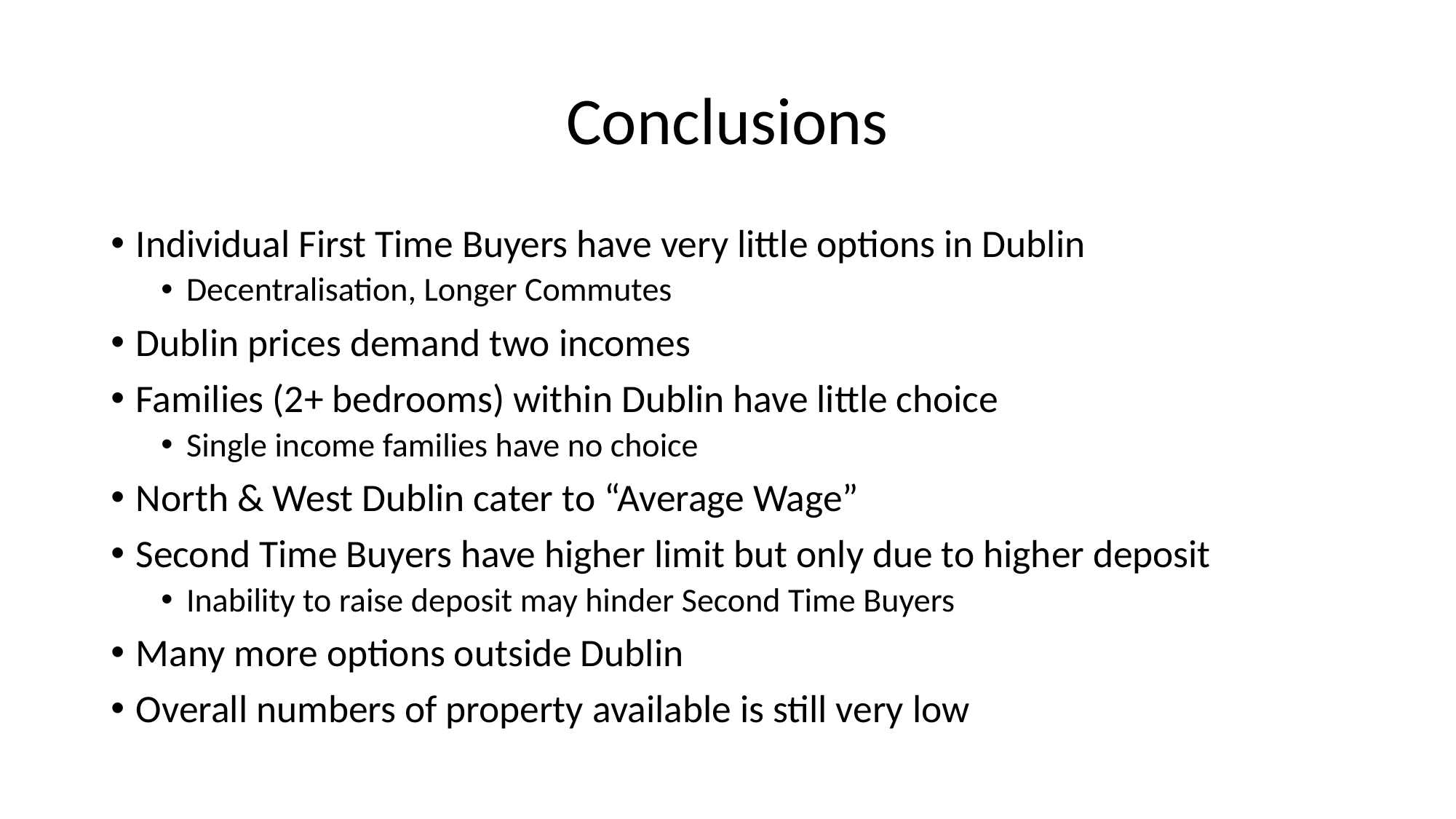

# Conclusions
Individual First Time Buyers have very little options in Dublin
Decentralisation, Longer Commutes
Dublin prices demand two incomes
Families (2+ bedrooms) within Dublin have little choice
Single income families have no choice
North & West Dublin cater to “Average Wage”
Second Time Buyers have higher limit but only due to higher deposit
Inability to raise deposit may hinder Second Time Buyers
Many more options outside Dublin
Overall numbers of property available is still very low